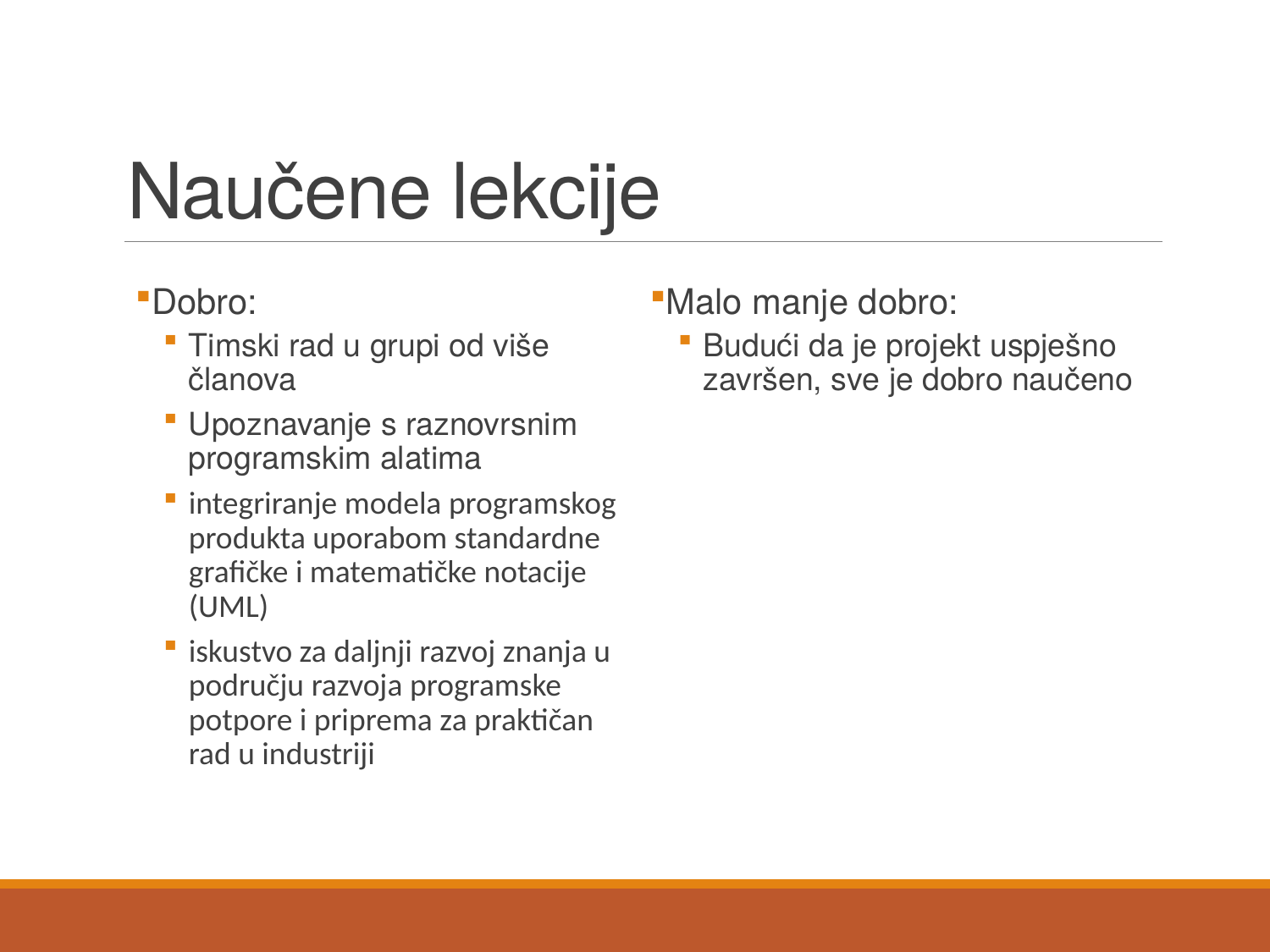

# Naučene lekcije
Dobro:
Timski rad u grupi od više članova
Upoznavanje s raznovrsnim programskim alatima
integriranje modela programskog produkta uporabom standardne grafičke i matematičke notacije (UML)
iskustvo za daljnji razvoj znanja u području razvoja programske potpore i priprema za praktičan rad u industriji
Malo manje dobro:
Budući da je projekt uspješno završen, sve je dobro naučeno